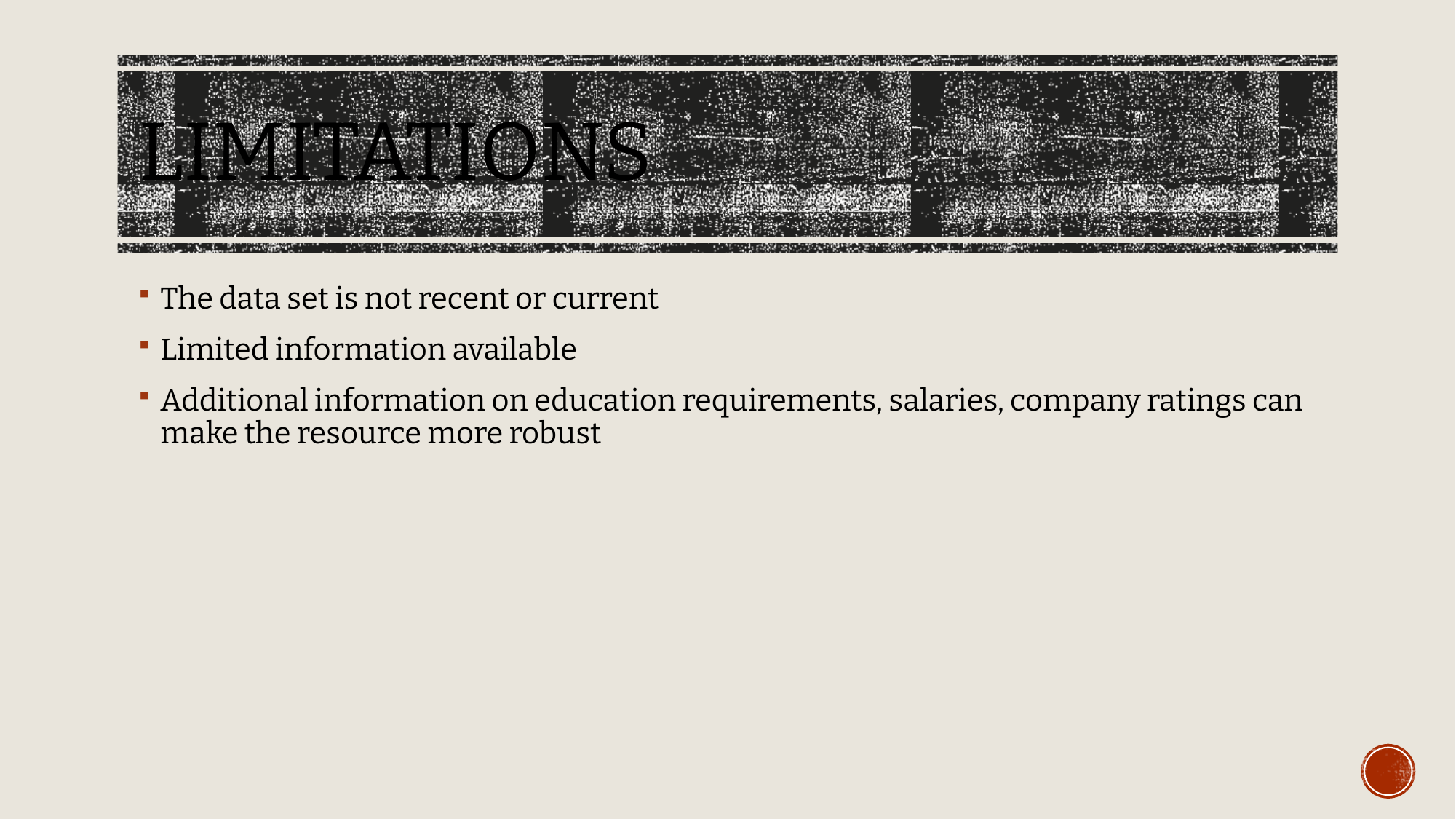

# Limitations

The data set is not recent or current
Limited information available
Additional information on education requirements, salaries, company ratings can make the resource more robust